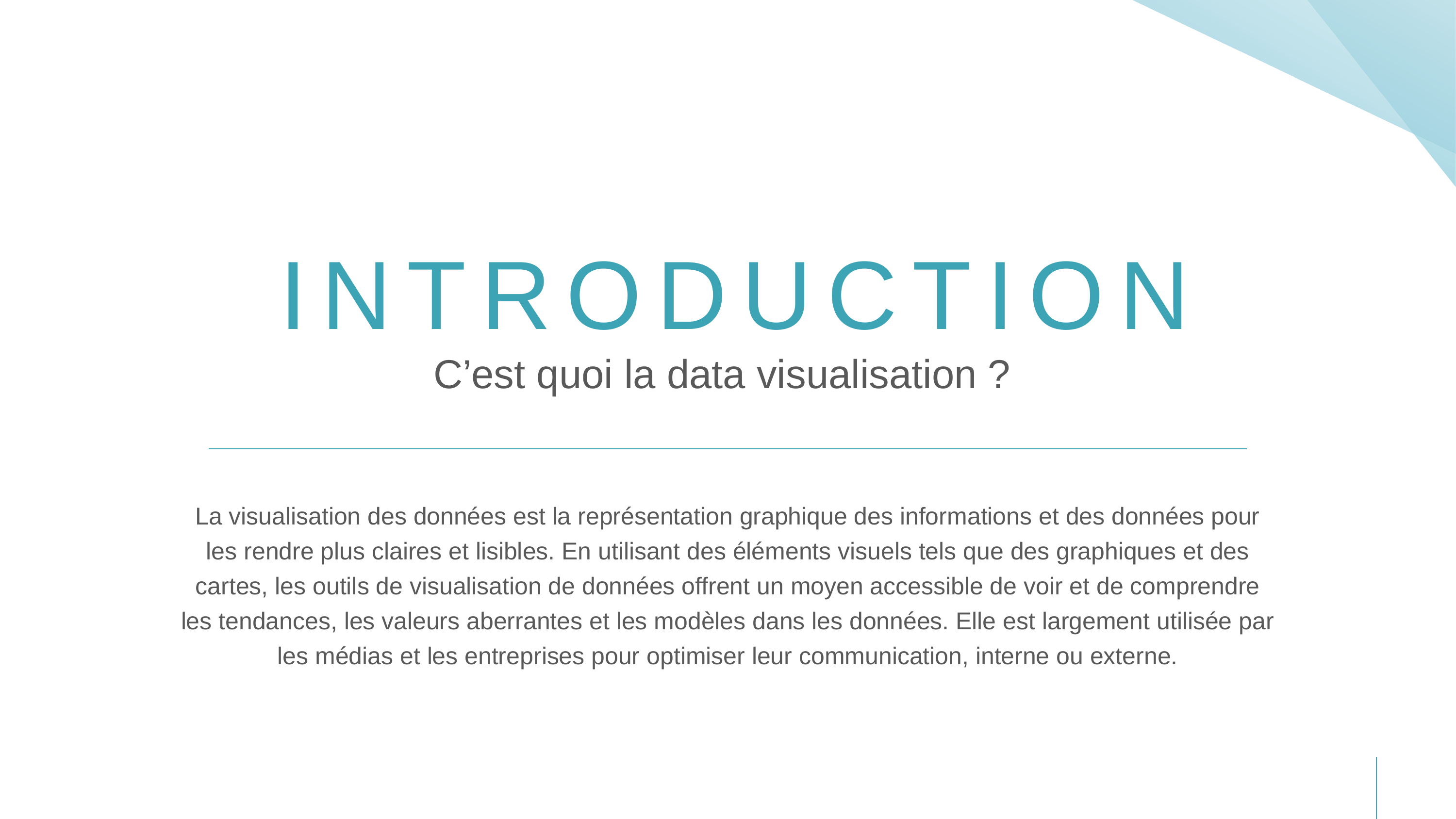

# INTRODUCTION
C’est quoi la data visualisation ?
La visualisation des données est la représentation graphique des informations et des données pour les rendre plus claires et lisibles. En utilisant des éléments visuels tels que des graphiques et des cartes, les outils de visualisation de données offrent un moyen accessible de voir et de comprendre les tendances, les valeurs aberrantes et les modèles dans les données. Elle est largement utilisée par les médias et les entreprises pour optimiser leur communication, interne ou externe.
3